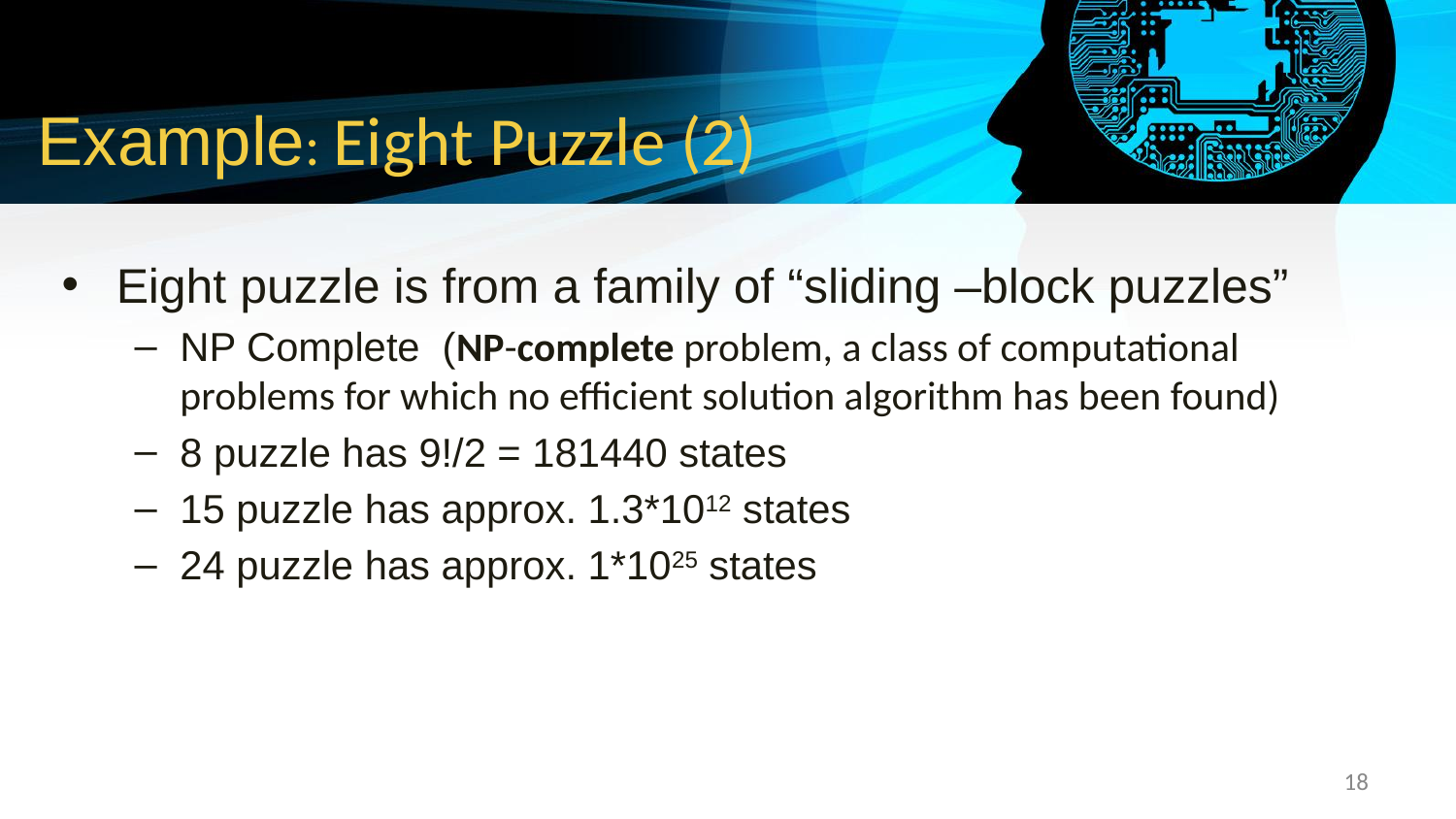

# Example: Eight Puzzle (2)
Eight puzzle is from a family of “sliding –block puzzles”
NP Complete  (NP-complete problem, a class of computational problems for which no efficient solution algorithm has been found)
8 puzzle has 9!/2 = 181440 states
15 puzzle has approx. 1.3*1012 states
24 puzzle has approx. 1*1025 states
18